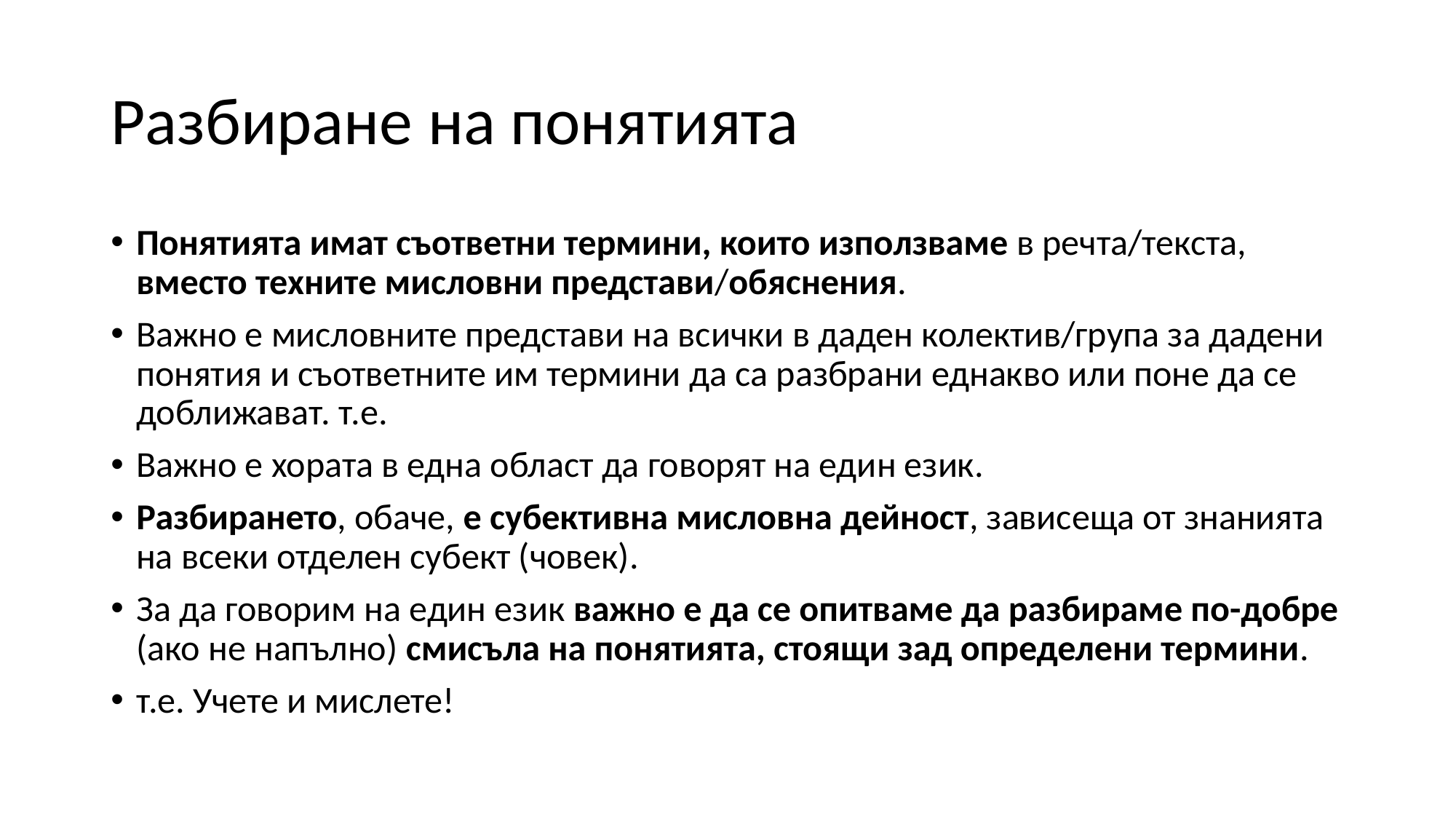

# Разбиране на понятията
Понятията имат съответни термини, които използваме в речта/текста, вместо техните мисловни представи/обяснения.
Важно е мисловните представи на всички в даден колектив/група за дадени понятия и съответните им термини да са разбрани еднакво или поне да се доближават. т.е.
Важно е хората в една област да говорят на един език.
Разбирането, обаче, е субективна мисловна дейност, зависеща от знанията на всеки отделен субект (човек).
За да говорим на един език важно е да се опитваме да разбираме по-добре (ако не напълно) смисъла на понятията, стоящи зад определени термини.
т.е. Учете и мислете!